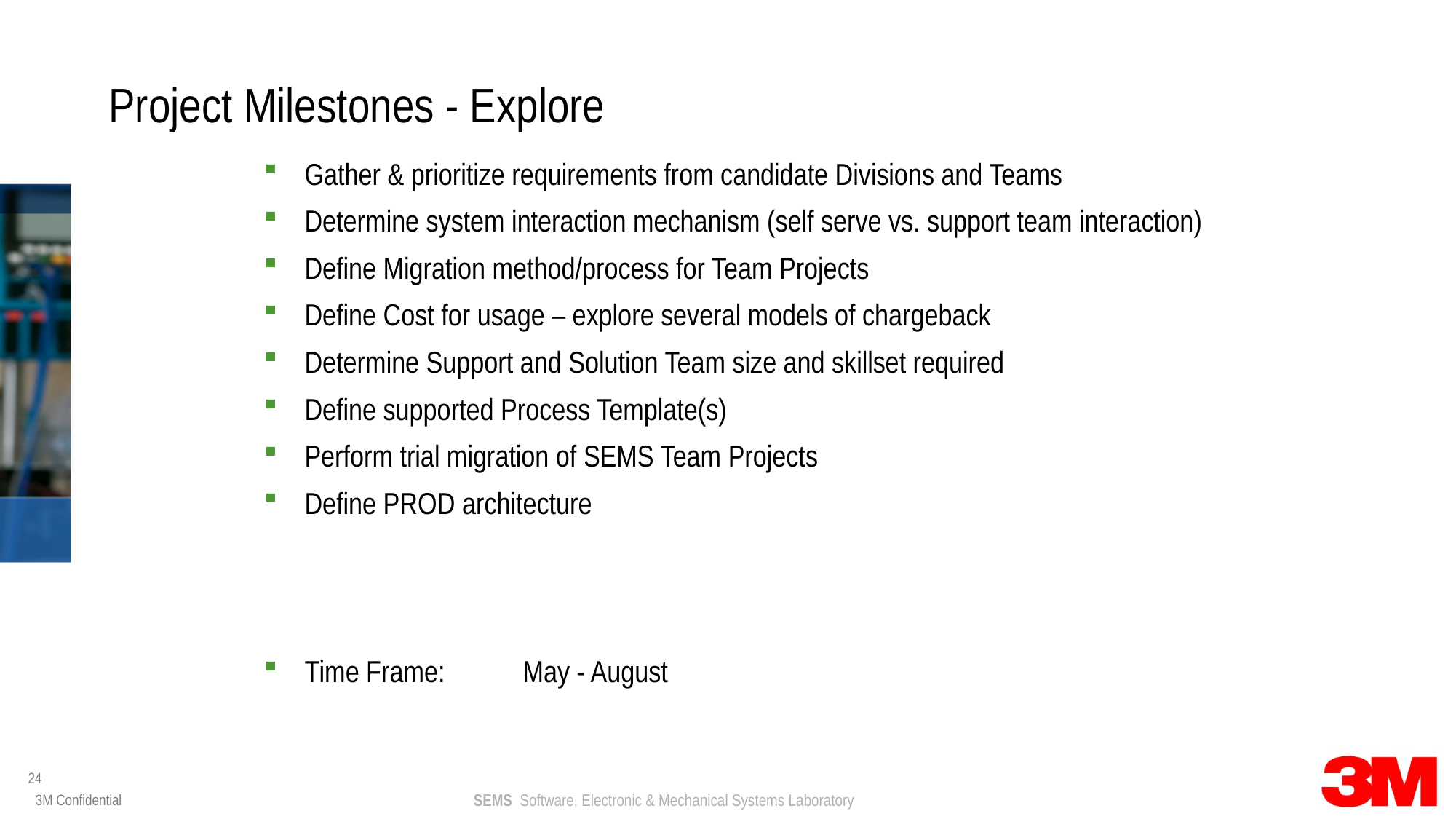

# Project Milestones - Explore
Gather & prioritize requirements from candidate Divisions and Teams
Determine system interaction mechanism (self serve vs. support team interaction)
Define Migration method/process for Team Projects
Define Cost for usage – explore several models of chargeback
Determine Support and Solution Team size and skillset required
Define supported Process Template(s)
Perform trial migration of SEMS Team Projects
Define PROD architecture

Time Frame:	May - August